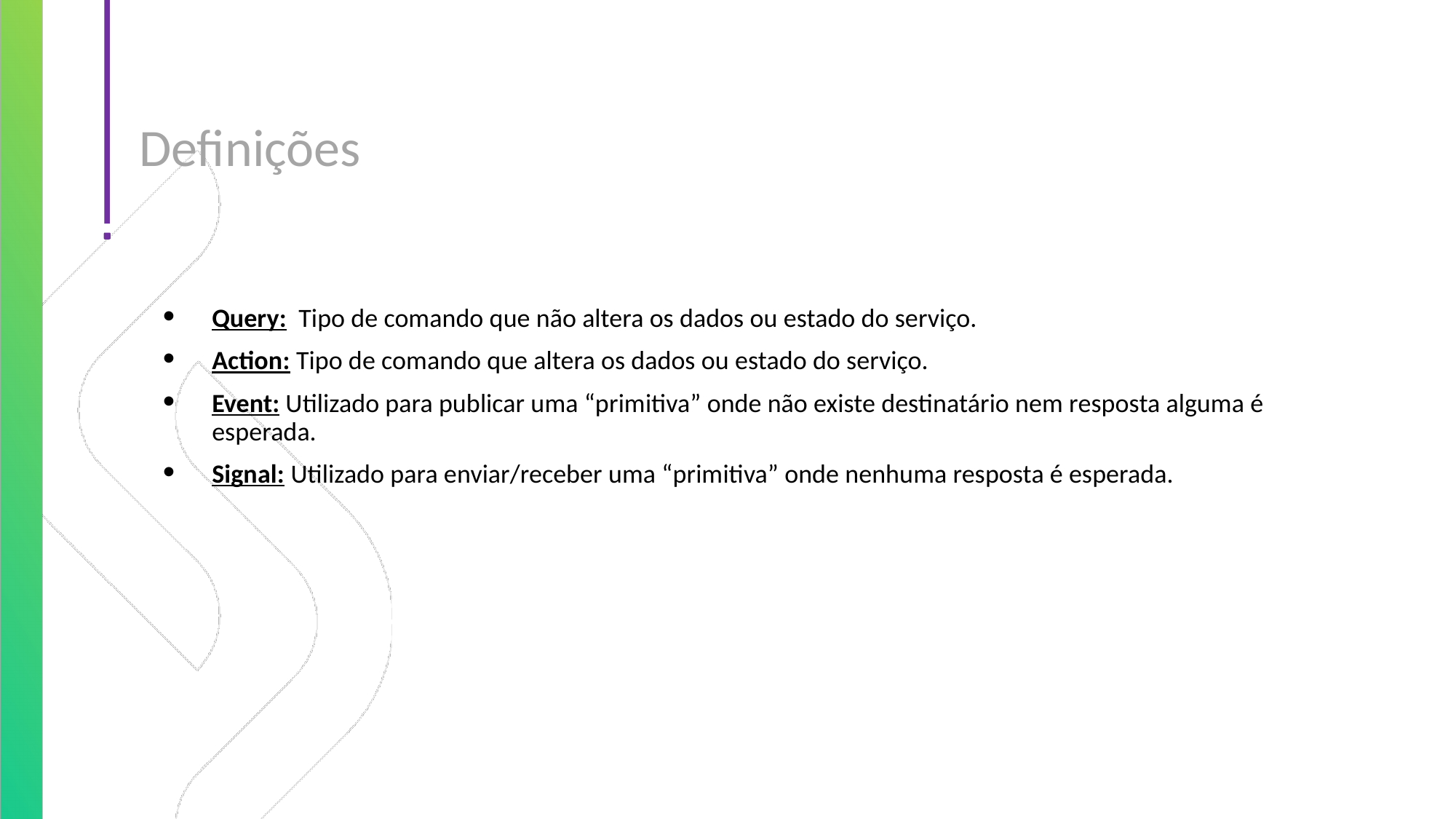

# Definições
Query:  Tipo de comando que não altera os dados ou estado do serviço.
Action: Tipo de comando que altera os dados ou estado do serviço.
Event: Utilizado para publicar uma “primitiva” onde não existe destinatário nem resposta alguma é esperada.
Signal: Utilizado para enviar/receber uma “primitiva” onde nenhuma resposta é esperada.